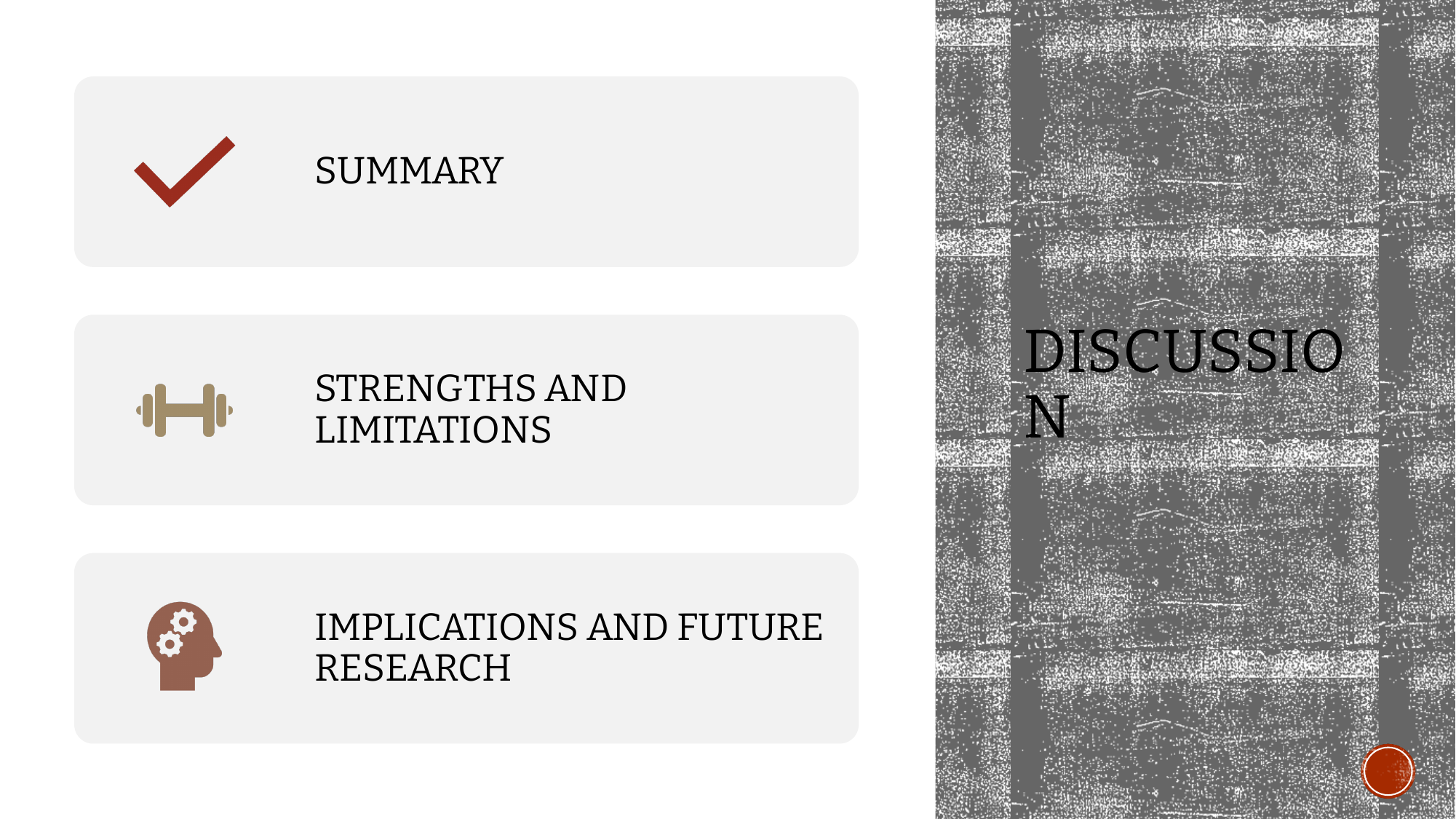

SUMMARY
STRENGTHS AND LIMITATIONS
IMPLICATIONS AND FUTURE RESEARCH
# discussion